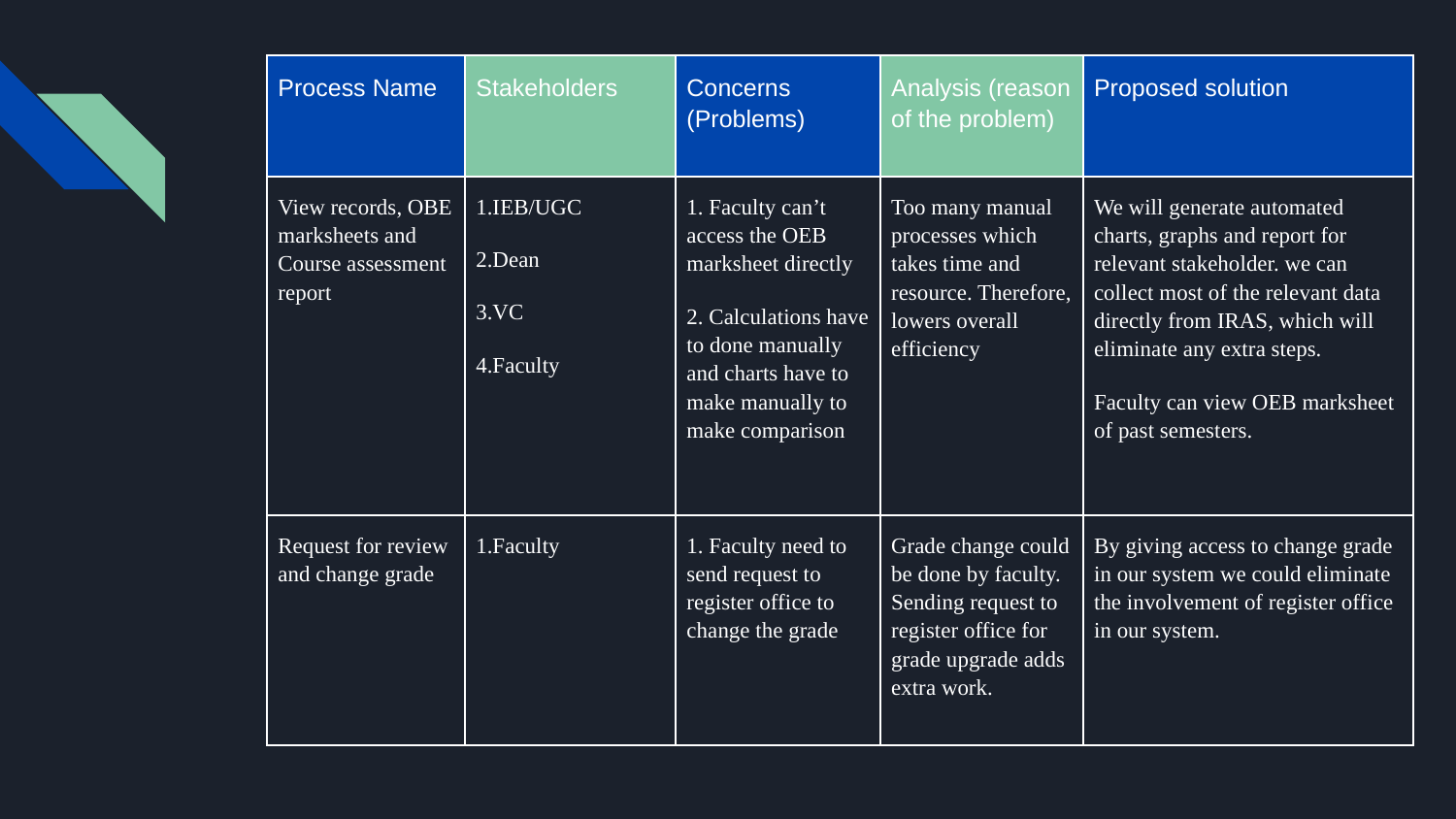

| Process Name | Stakeholders | Concerns (Problems) | Analysis (reason of the problem) | Proposed solution |
| --- | --- | --- | --- | --- |
| View records, OBE marksheets and Course assessment report | 1.IEB/UGC 2.Dean 3.VC 4.Faculty | 1. Faculty can’t access the OEB marksheet directly 2. Calculations have to done manually and charts have to make manually to make comparison | Too many manual processes which takes time and resource. Therefore, lowers overall efficiency | We will generate automated charts, graphs and report for relevant stakeholder. we can collect most of the relevant data directly from IRAS, which will eliminate any extra steps. Faculty can view OEB marksheet of past semesters. |
| --- | --- | --- | --- | --- |
| Request for review and change grade | 1.Faculty | 1. Faculty need to send request to register office to change the grade | Grade change could be done by faculty. Sending request to register office for grade upgrade adds extra work. | By giving access to change grade in our system we could eliminate the involvement of register office in our system. |